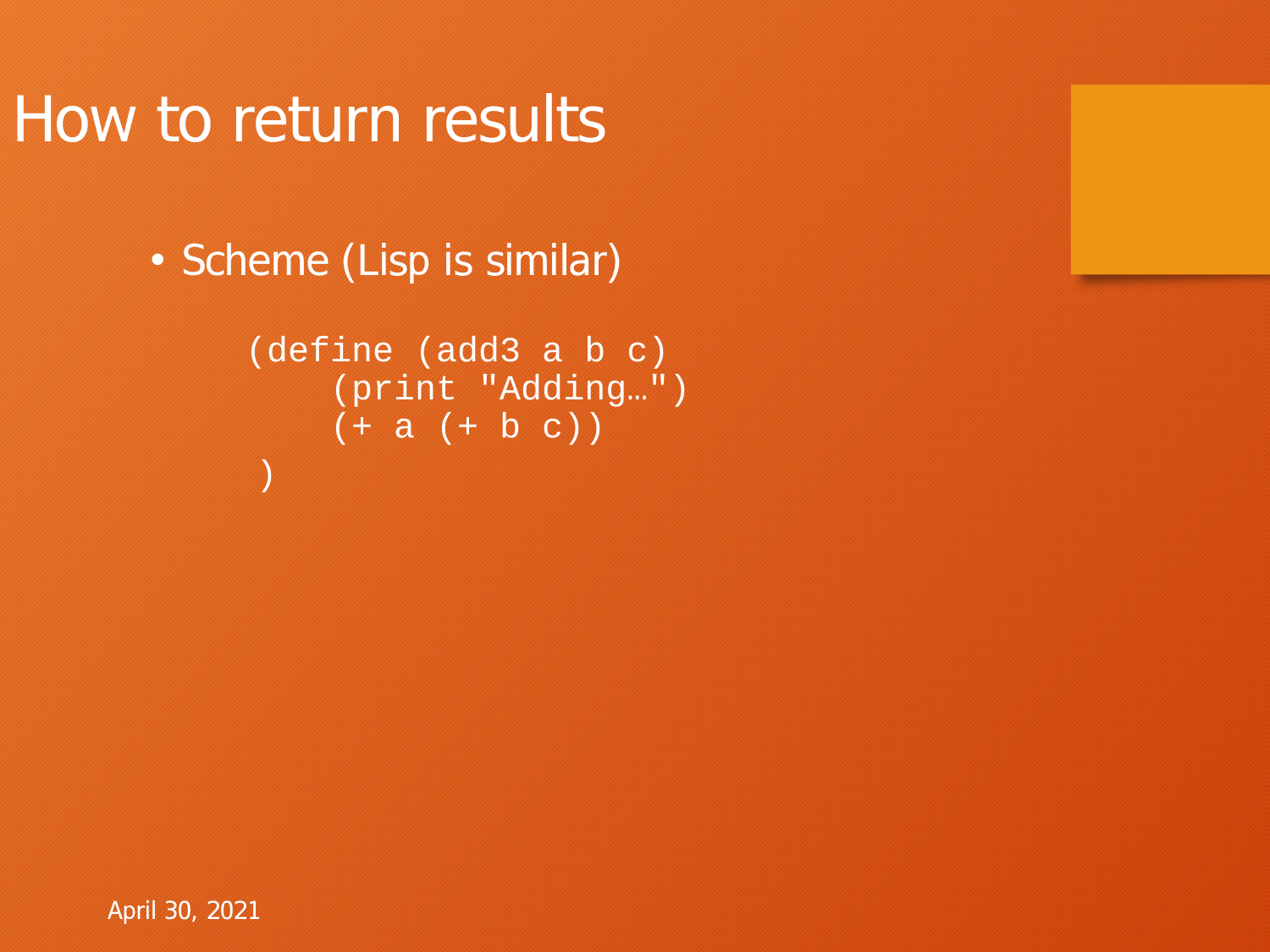

How to return results
Scheme (Lisp is similar)
(define (add3 a b c)
    (print "Adding…")
    (+ a (+ b c))
  )
April 30, 2021